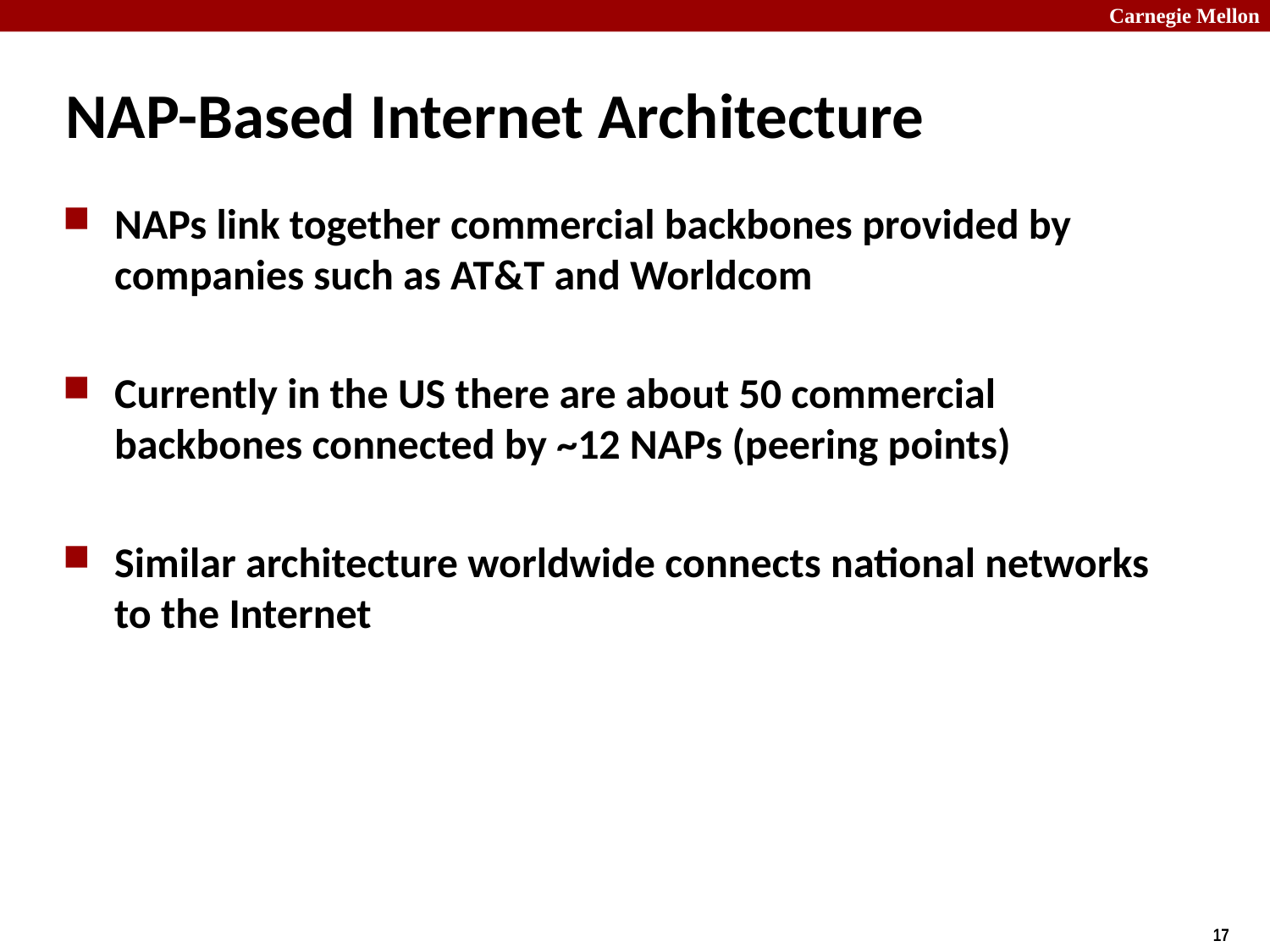

# NAP-Based Internet Architecture
NAPs link together commercial backbones provided by companies such as AT&T and Worldcom

Currently in the US there are about 50 commercial backbones connected by ~12 NAPs (peering points)

Similar architecture worldwide connects national networks to the Internet